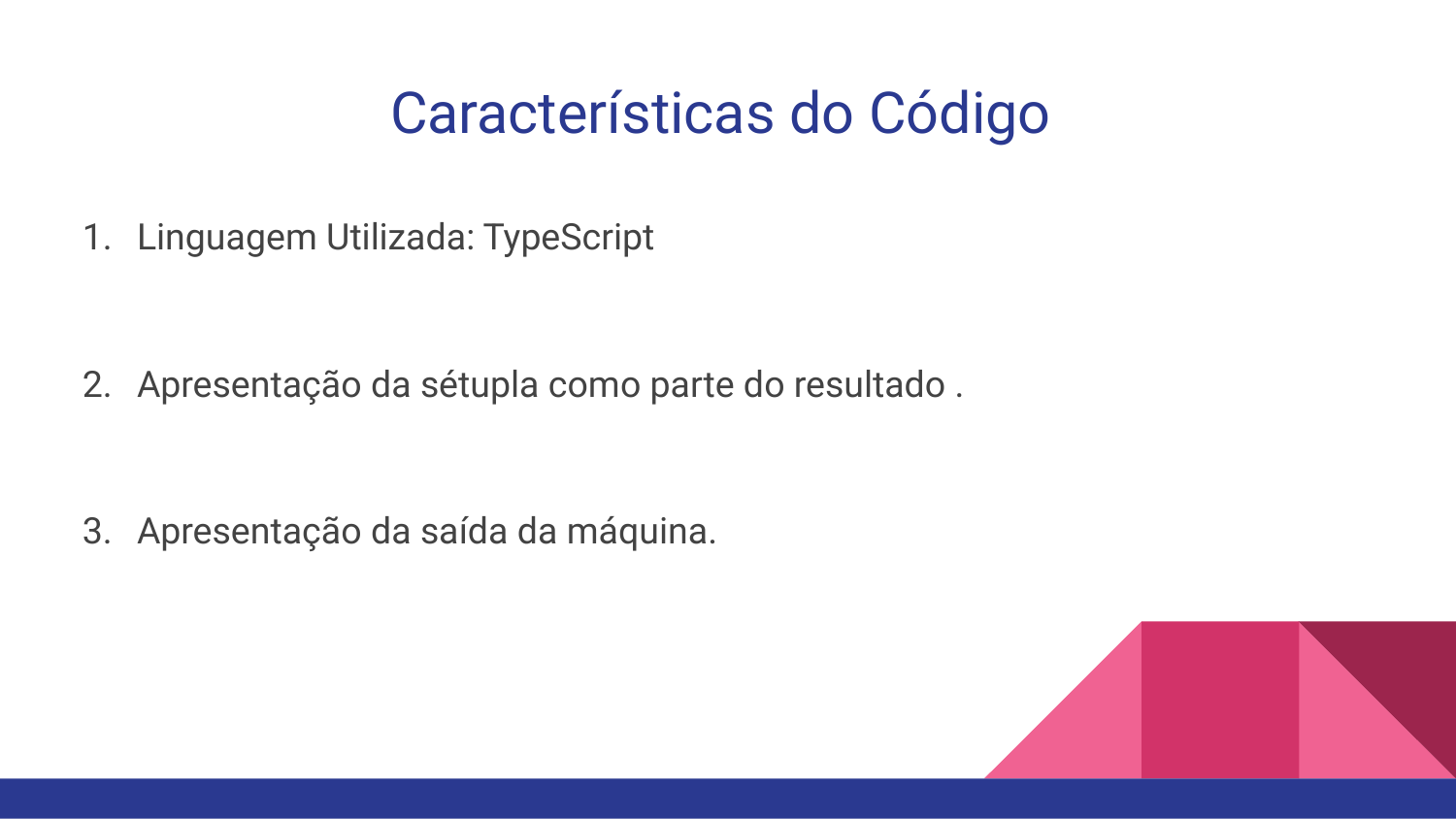

# Características do Código
Linguagem Utilizada: TypeScript

Apresentação da sétupla como parte do resultado .

Apresentação da saída da máquina.